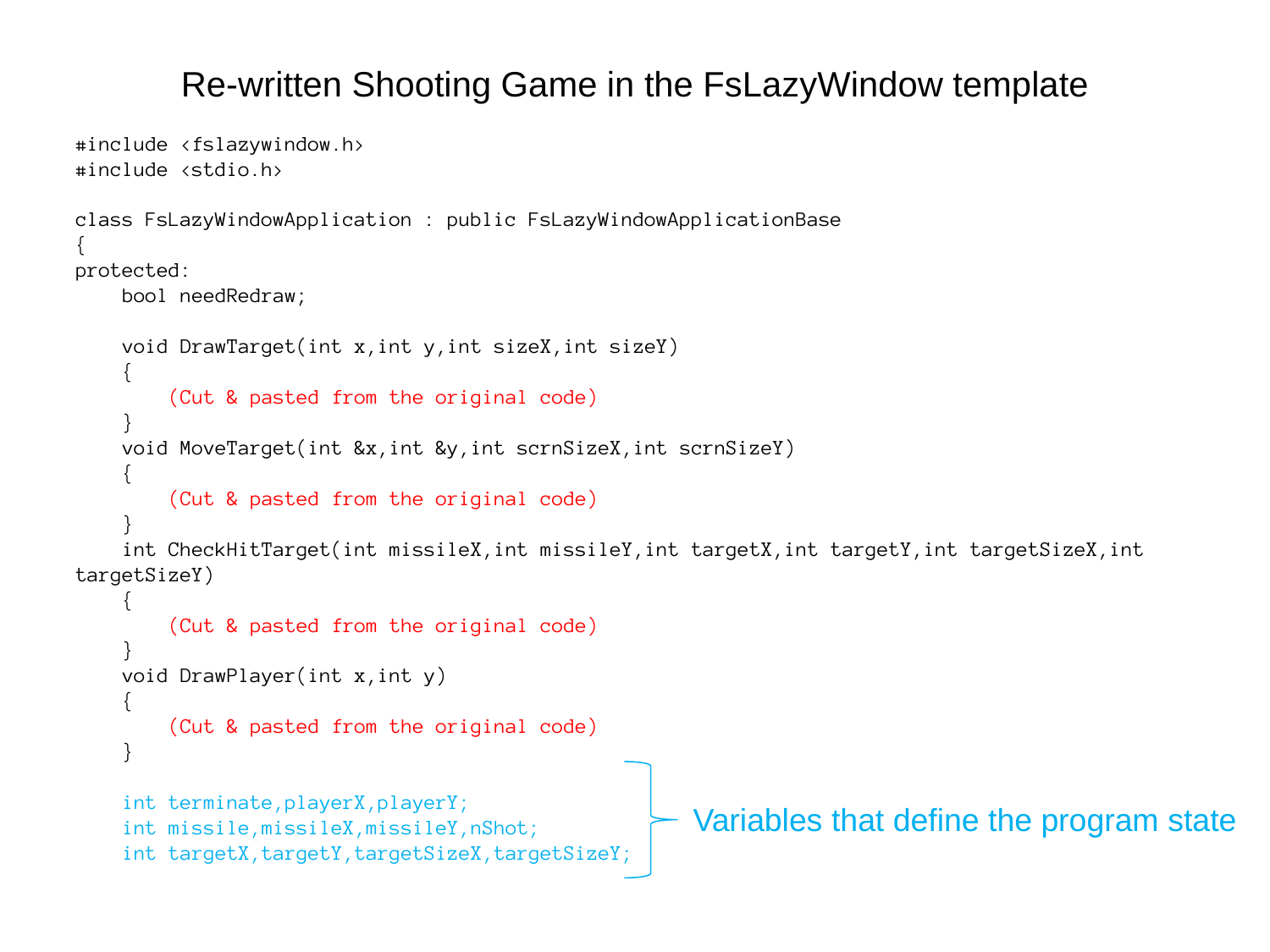

# Re-written Shooting Game in the FsLazyWindow template
#include <fslazywindow.h>
#include <stdio.h>

class FsLazyWindowApplication : public FsLazyWindowApplicationBase
{
protected:
    bool needRedraw;

    void DrawTarget(int x,int y,int sizeX,int sizeY)
    {
        (Cut & pasted from the original code)
    }
    void MoveTarget(int &x,int &y,int scrnSizeX,int scrnSizeY)
    {
        (Cut & pasted from the original code)
    }
    int CheckHitTarget(int missileX,int missileY,int targetX,int targetY,int targetSizeX,int targetSizeY)
    {
        (Cut & pasted from the original code)
    }
    void DrawPlayer(int x,int y)
    {
        (Cut & pasted from the original code)
    }

    int terminate,playerX,playerY;
    int missile,missileX,missileY,nShot;
    int targetX,targetY,targetSizeX,targetSizeY;

Variables that define the program state